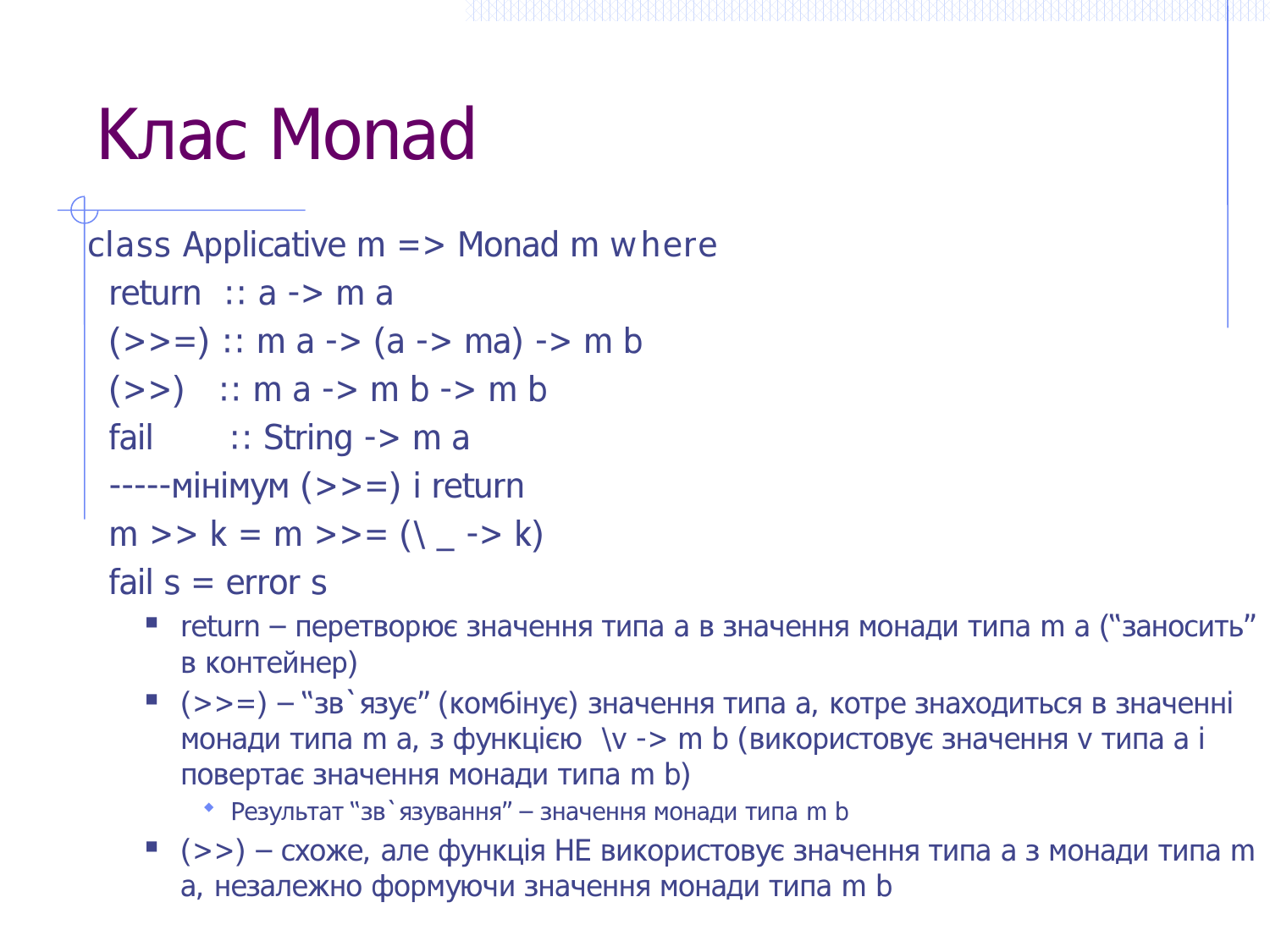

# Клас Monad
class Applicative m => Monad m where
  return  :: a -> m a
  (>>=) :: m a -> (a -> ma) -> m b
  (>>)   :: m a -> m b -> m b
  fail       :: String -> m a
  -----мінімум (>>=) і return
  m >> k = m >>= (\ _ -> k)
  fail s = error s
return – перетворює значення типа a в значення монади типа m a (“заносить” в контейнер)
(>>=) – “зв`язує” (комбінує) значення типа a, котре знаходиться в значенні монади типа m a, з функцією  \v -> m b (використовує значення v типа a і повертає значення монади типа m b)
Результат “зв`язування” – значення монади типа m b
(>>) – схоже, але функція НЕ використовує значення типа a з монади типа m a, незалежно формуючи значення монади типа m b